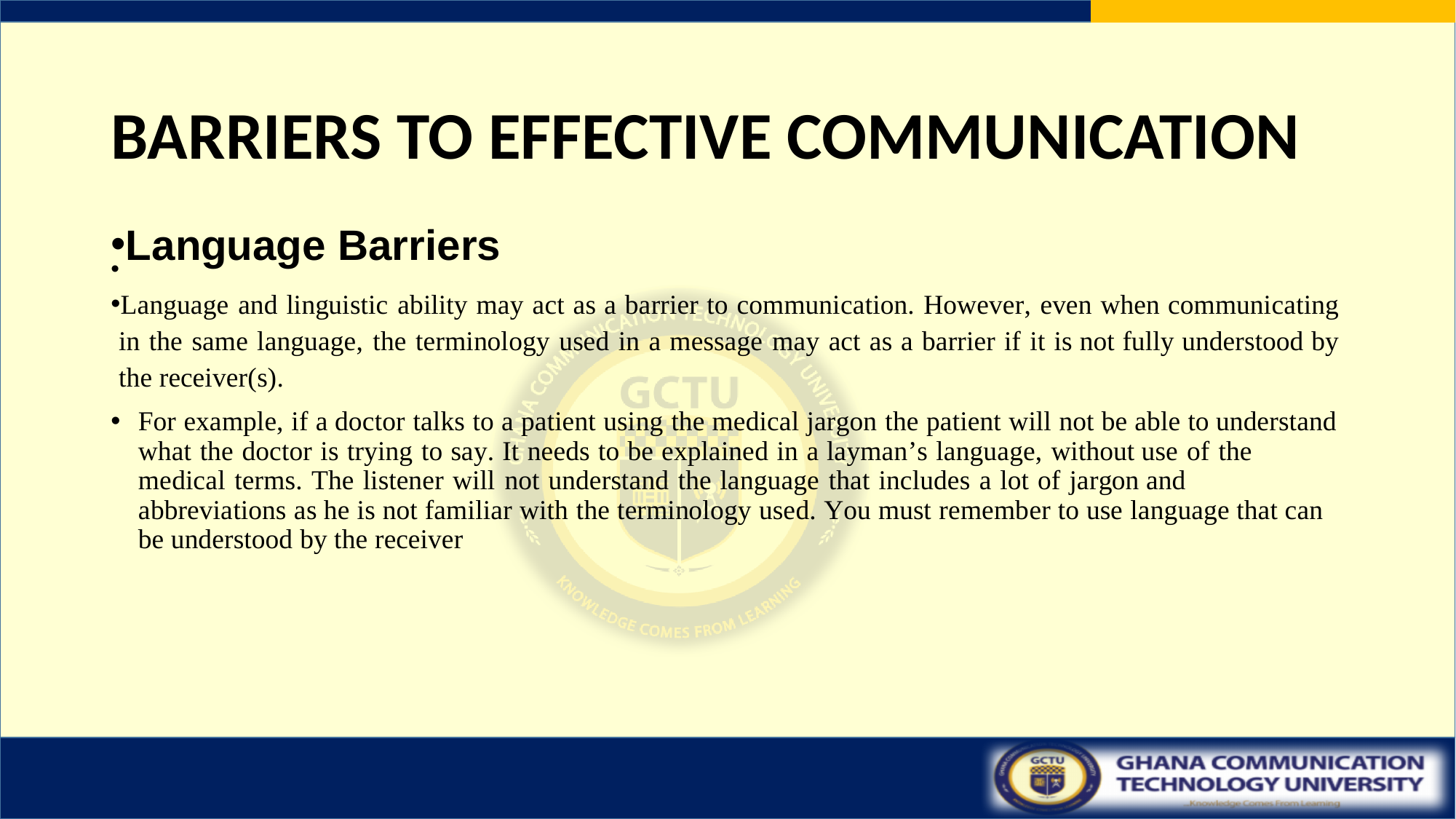

# BARRIERS TO EFFECTIVE COMMUNICATION
Language Barriers

Language and linguistic ability may act as a barrier to communication. However, even when communicating in the same language, the terminology used in a message may act as a barrier if it is not fully understood by the receiver(s).
For example, if a doctor talks to a patient using the medical jargon the patient will not be able to understand what the doctor is trying to say. It needs to be explained in a layman’s language, without use of the medical terms. The listener will not understand the language that includes a lot of jargon and abbreviations as he is not familiar with the terminology used. You must remember to use language that can be understood by the receiver